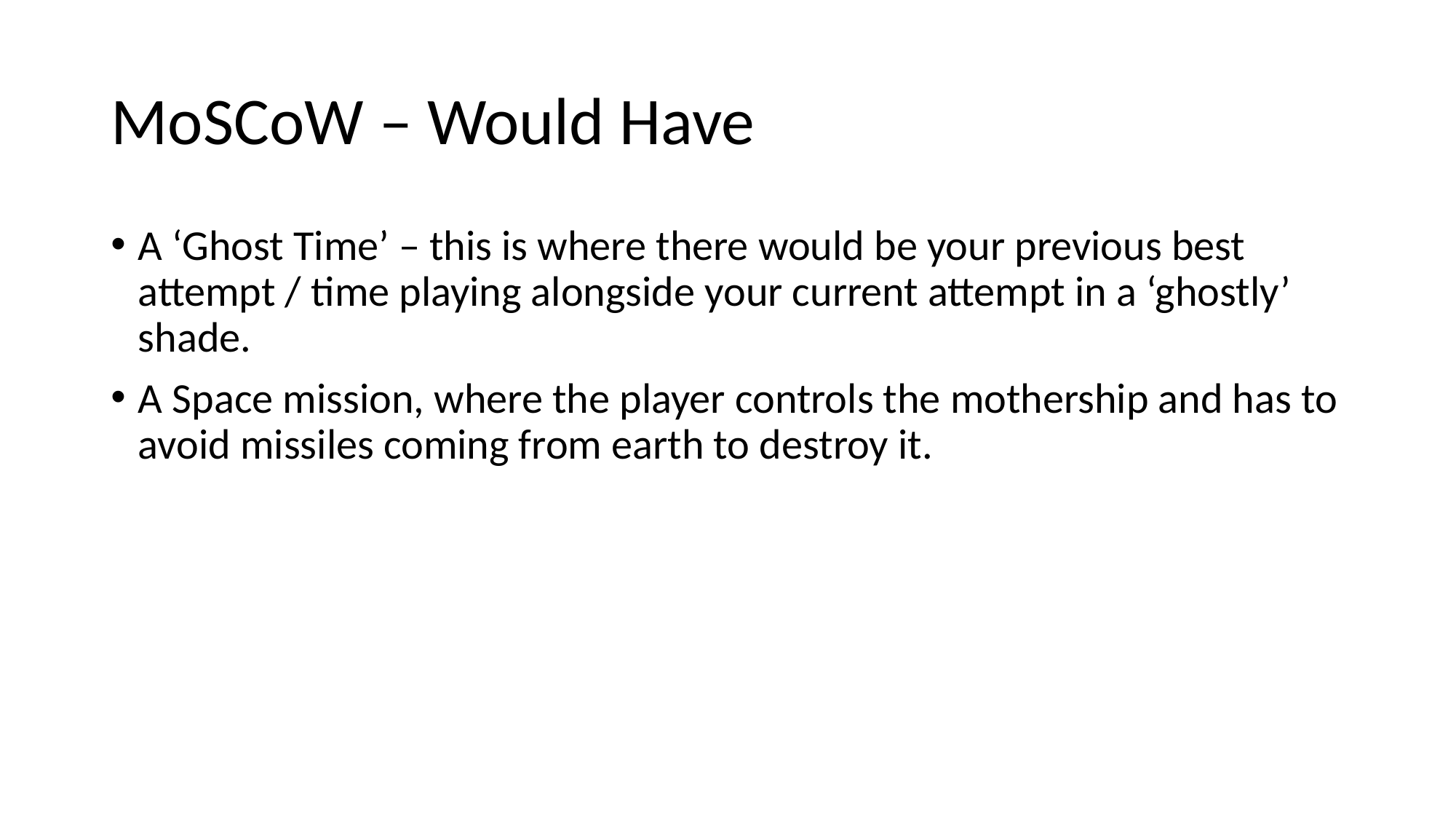

# MoSCoW – Would Have
A ‘Ghost Time’ – this is where there would be your previous best attempt / time playing alongside your current attempt in a ‘ghostly’ shade.
A Space mission, where the player controls the mothership and has to avoid missiles coming from earth to destroy it.